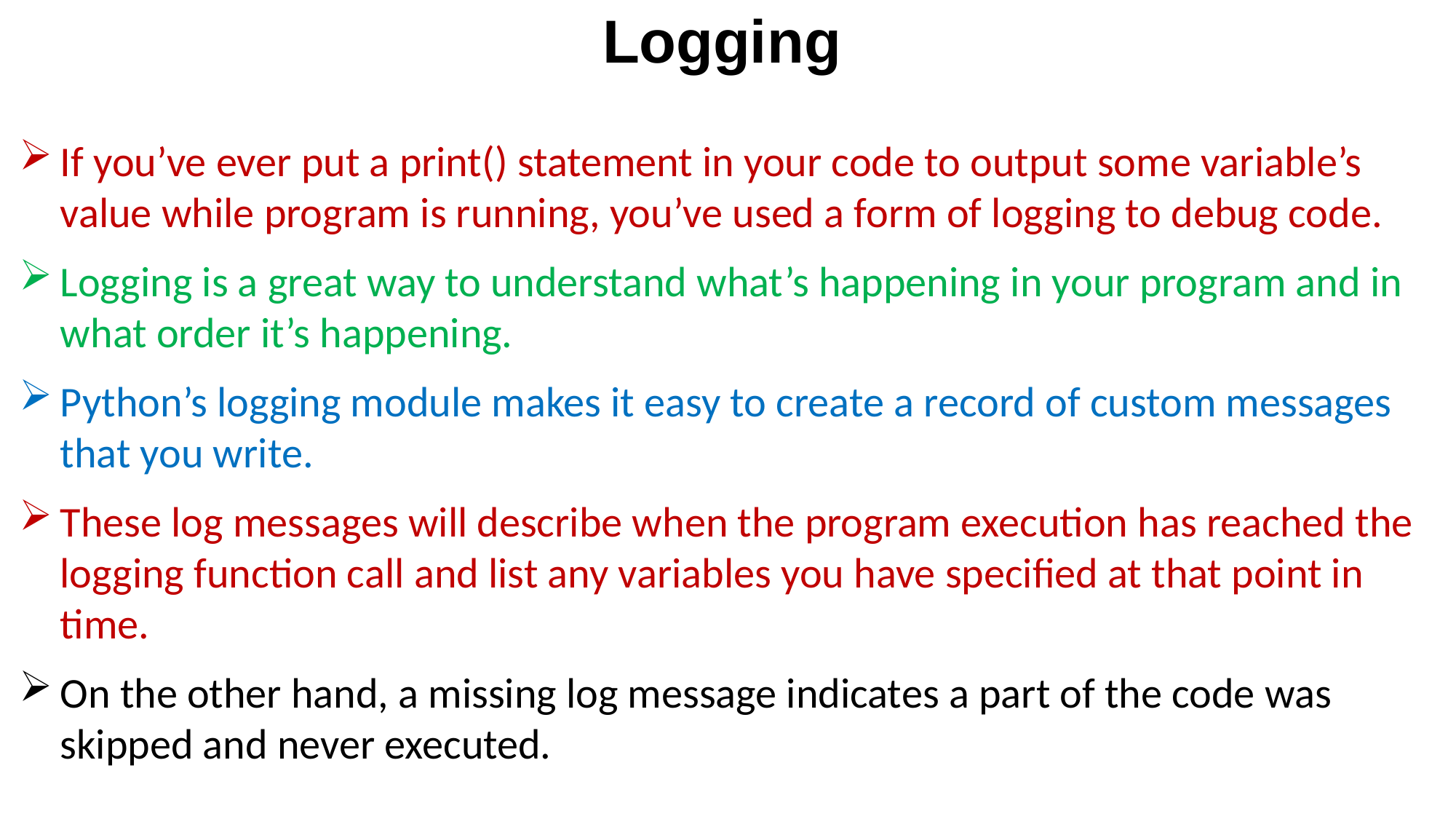

# Logging
If you’ve ever put a print() statement in your code to output some variable’s value while program is running, you’ve used a form of logging to debug code.
Logging is a great way to understand what’s happening in your program and in what order it’s happening.
Python’s logging module makes it easy to create a record of custom messages that you write.
These log messages will describe when the program execution has reached the logging function call and list any variables you have specified at that point in time.
On the other hand, a missing log message indicates a part of the code was skipped and never executed.